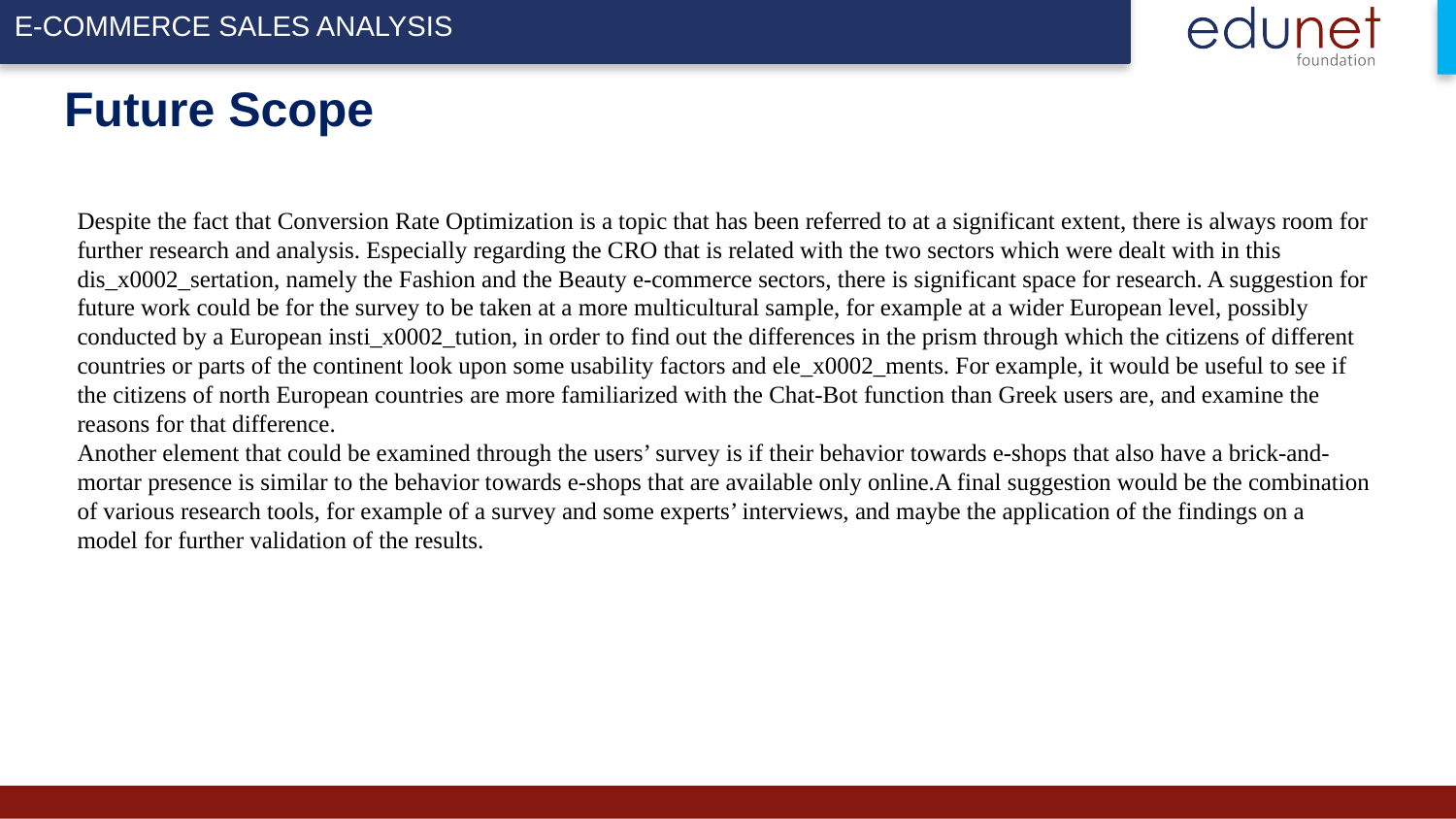

# Future Scope
Despite the fact that Conversion Rate Optimization is a topic that has been referred to at a significant extent, there is always room for further research and analysis. Especially regarding the CRO that is related with the two sectors which were dealt with in this dis_x0002_sertation, namely the Fashion and the Beauty e-commerce sectors, there is significant space for research. A suggestion for future work could be for the survey to be taken at a more multicultural sample, for example at a wider European level, possibly conducted by a European insti_x0002_tution, in order to find out the differences in the prism through which the citizens of different countries or parts of the continent look upon some usability factors and ele_x0002_ments. For example, it would be useful to see if the citizens of north European countries are more familiarized with the Chat-Bot function than Greek users are, and examine the
reasons for that difference.
Another element that could be examined through the users’ survey is if their behavior towards e-shops that also have a brick-and-mortar presence is similar to the behavior towards e-shops that are available only online.A final suggestion would be the combination of various research tools, for example of a survey and some experts’ interviews, and maybe the application of the findings on a
model for further validation of the results.